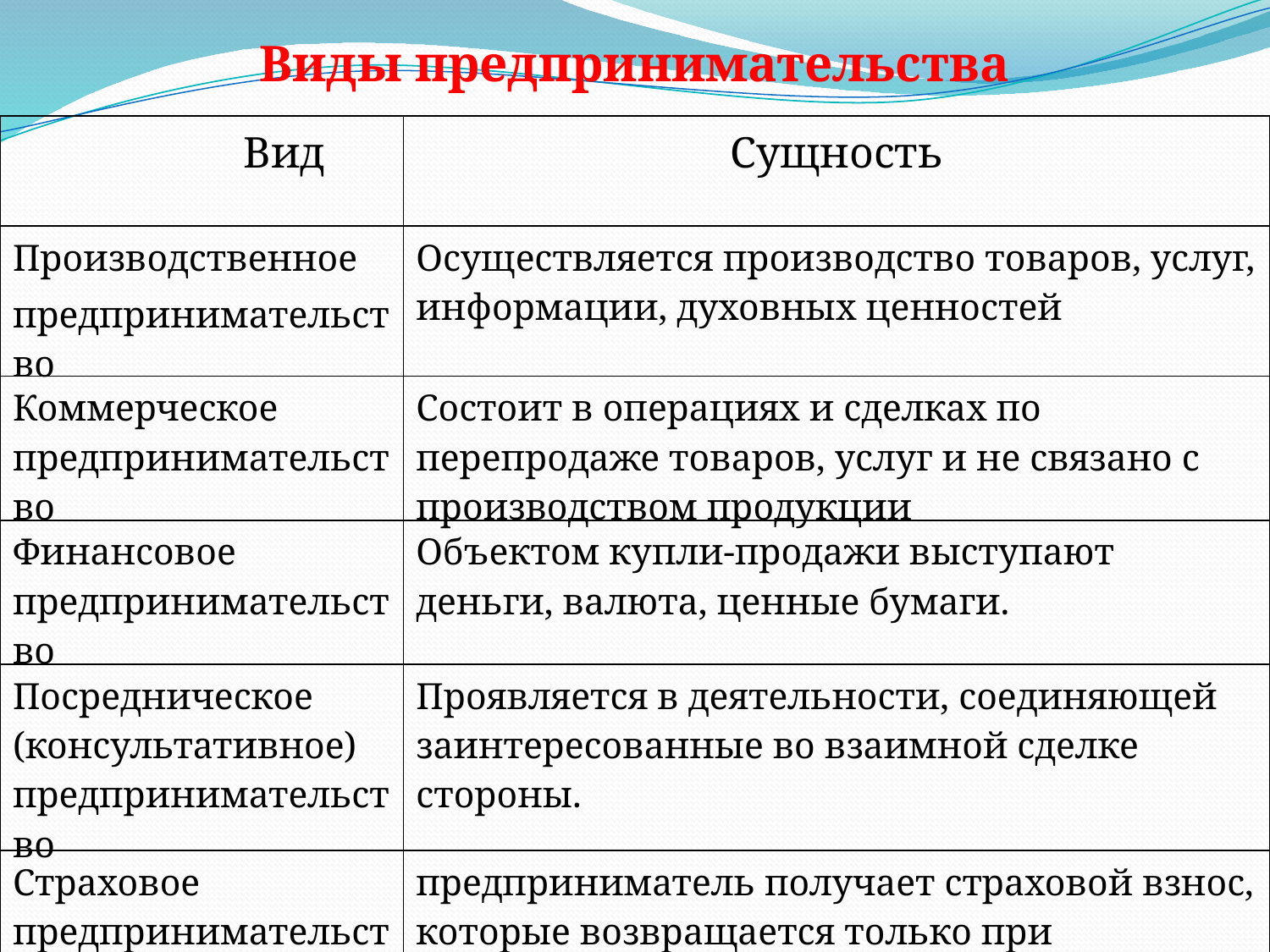

Виды предпринимательства
| Вид | Сущность |
| --- | --- |
| Производственное предпринимательство | Осуществляется производство товаров, услуг, информации, духовных ценностей |
| Коммерческое предпринимательство | Состоит в операциях и сделках по перепродаже товаров, услуг и не связано с производством продукции |
| Финансовое предпринимательство | Объектом купли-продажи выступают деньги, валюта, ценные бумаги. |
| Посредническое (консультативное) предпринимательство | Проявляется в деятельности, соединяющей заинтересованные во взаимной сделке стороны. |
| Страховое предпринимательство | предприниматель получает страховой взнос, которые возвращается только при наступлении страхового случая. |